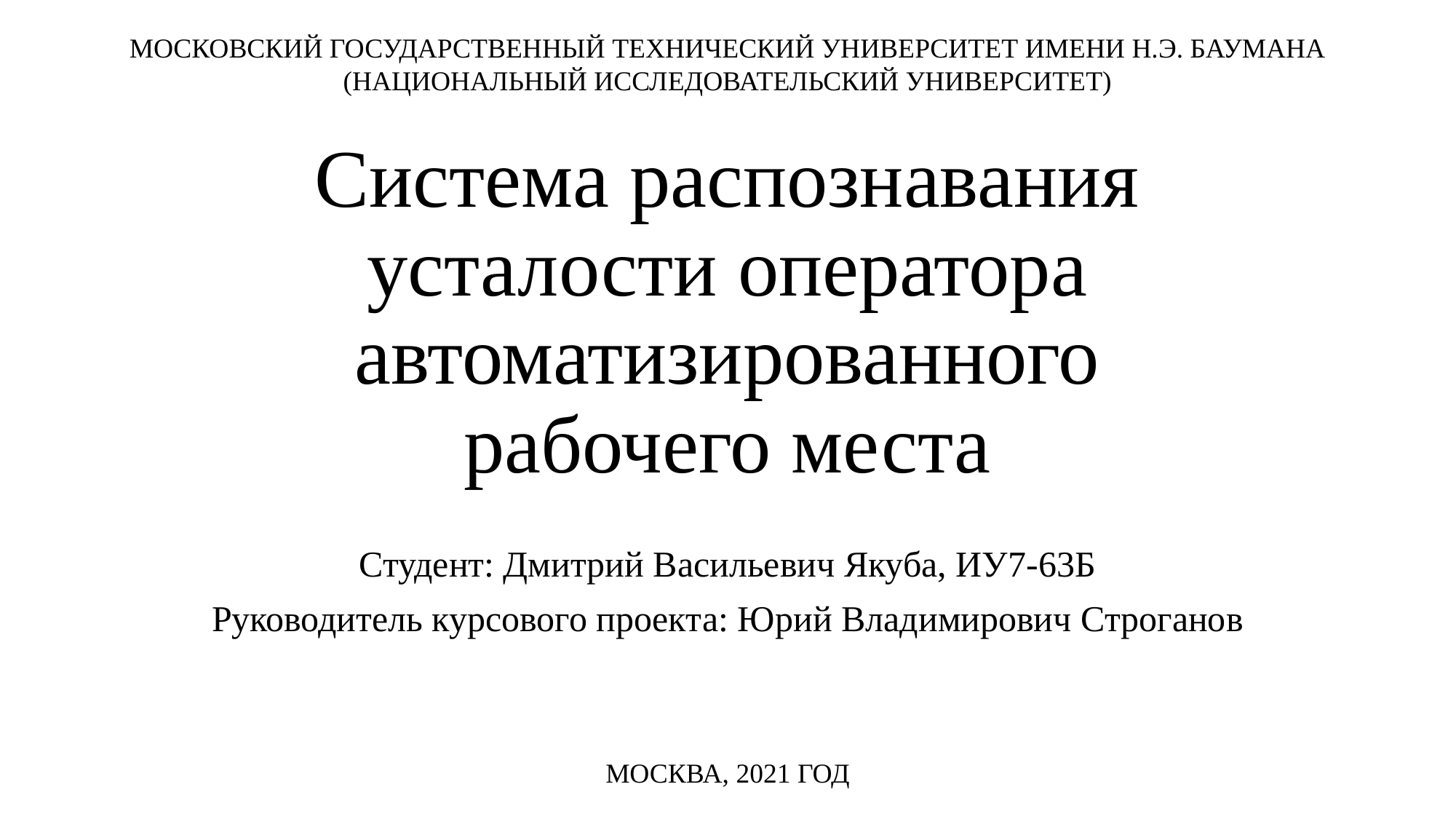

МОСКОВСКИЙ ГОСУДАРСТВЕННЫЙ ТЕХНИЧЕСКИЙ УНИВЕРСИТЕТ ИМЕНИ Н.Э. БАУМАНА (НАЦИОНАЛЬНЫЙ ИССЛЕДОВАТЕЛЬСКИЙ УНИВЕРСИТЕТ)
# Система распознавания усталости оператора автоматизированного рабочего места
Студент: Дмитрий Васильевич Якуба, ИУ7-63Б
Руководитель курсового проекта: Юрий Владимирович Строганов
МОСКВА, 2021 ГОД